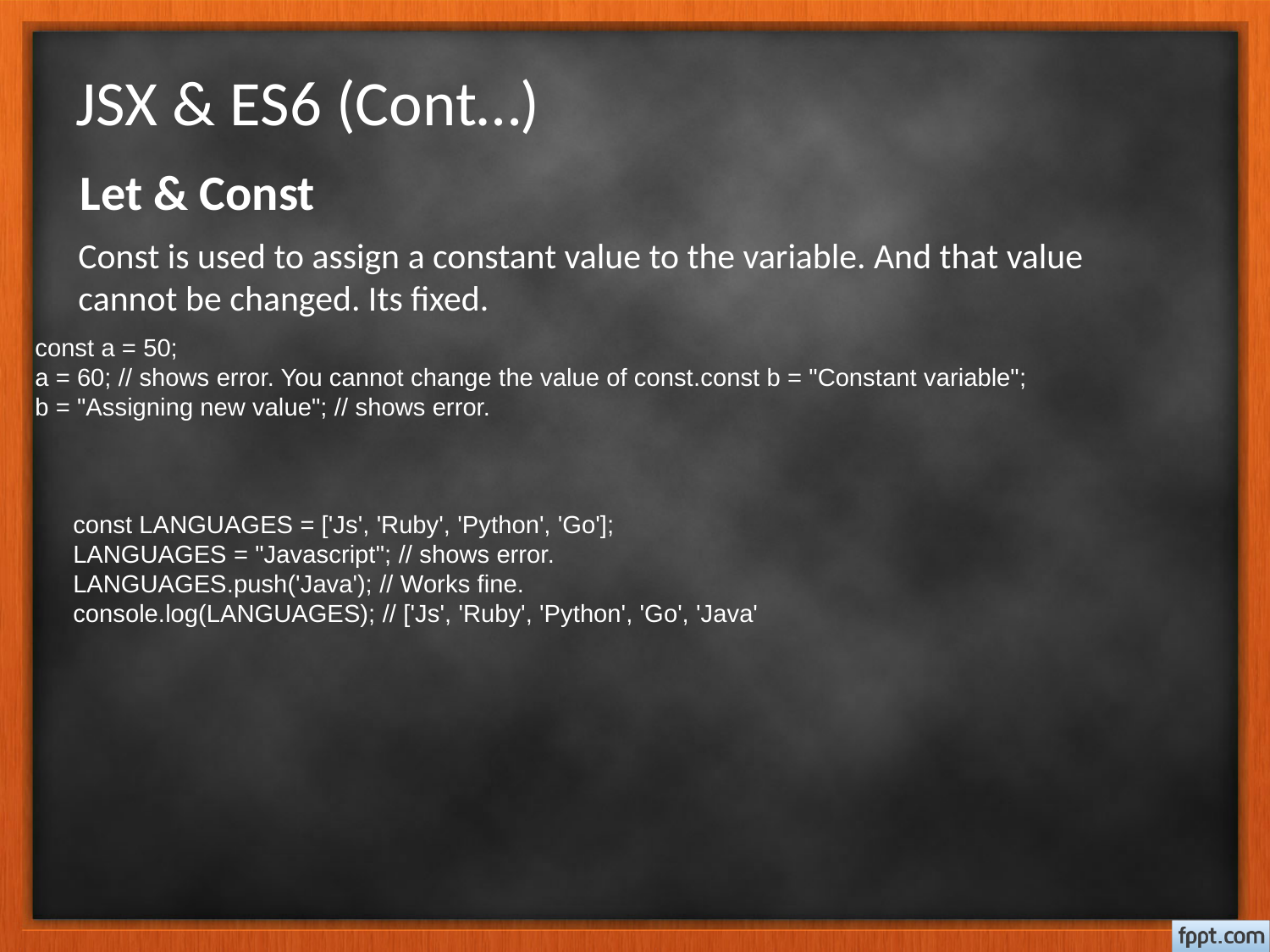

JSX & ES6 (Cont…)

Let & Const

Const is used to assign a constant value to the variable. And that value cannot be changed. Its fixed.

const a = 50;
a = 60; // shows error. You cannot change the value of const.const b = "Constant variable";
b = "Assigning new value"; // shows error.

const LANGUAGES = ['Js', 'Ruby', 'Python', 'Go'];
LANGUAGES = "Javascript"; // shows error.
LANGUAGES.push('Java'); // Works fine.
console.log(LANGUAGES); // ['Js', 'Ruby', 'Python', 'Go', 'Java'